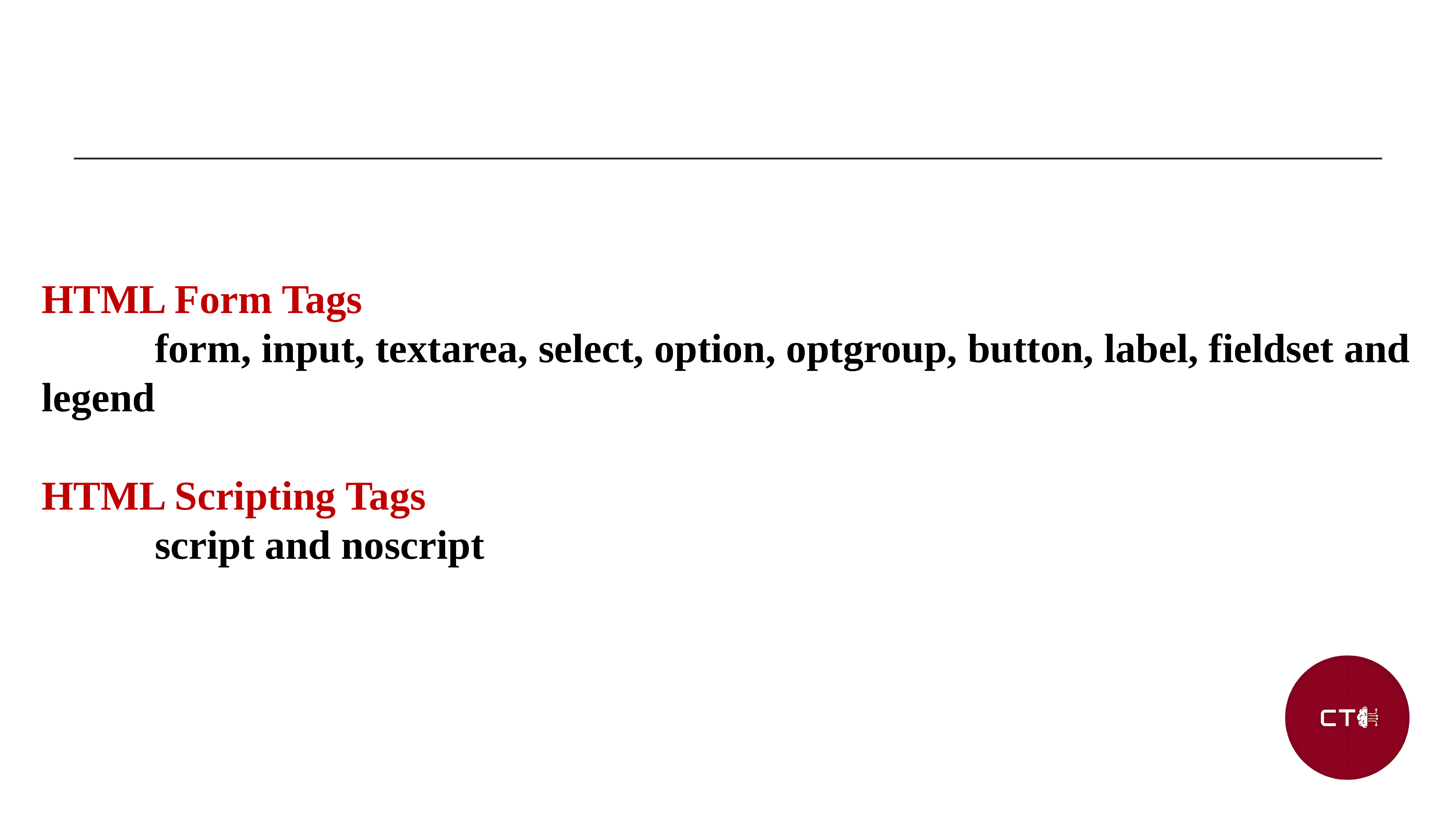

HTML Form Tags
           form, input, textarea, select, option, optgroup, button, label, fieldset and legend

HTML Scripting Tags
           script and noscript